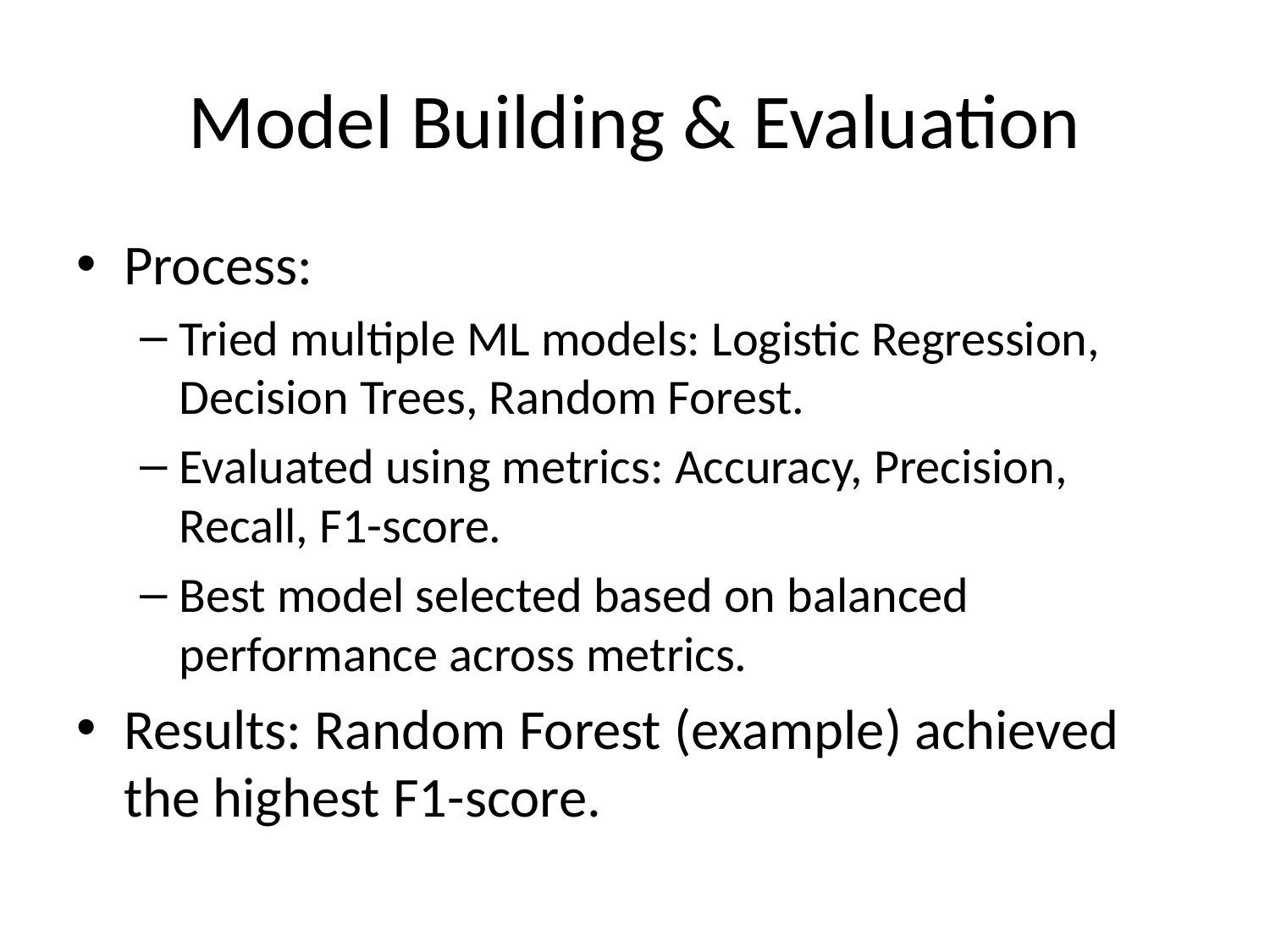

# Model Building & Evaluation
Process:
Tried multiple ML models: Logistic Regression, Decision Trees, Random Forest.
Evaluated using metrics: Accuracy, Precision, Recall, F1-score.
Best model selected based on balanced performance across metrics.
Results: Random Forest (example) achieved the highest F1-score.